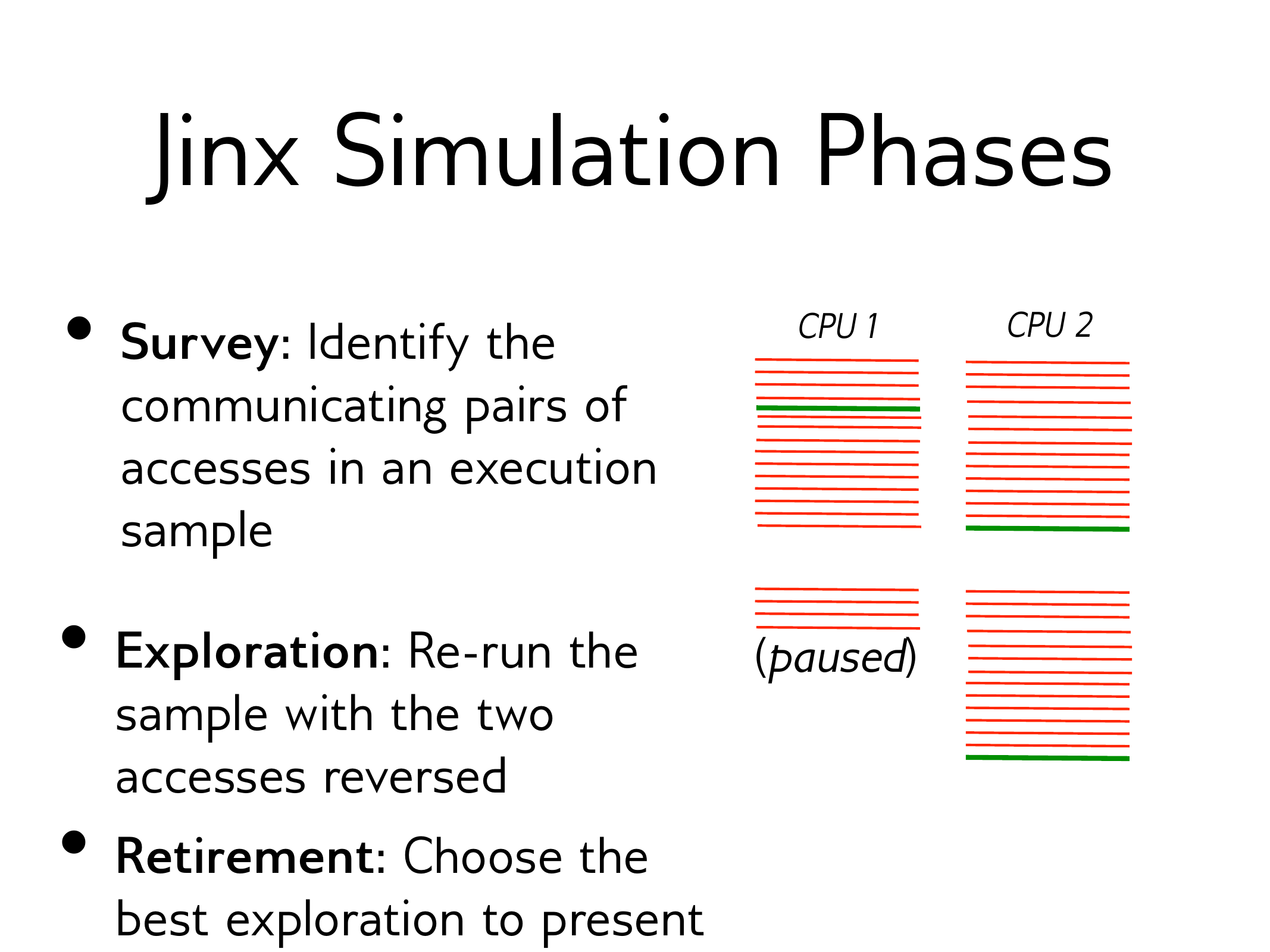

# Jinx Simulation Phases
CPU 2
CPU 1

Survey: Identify the communicating pairs of accesses in an execution sample
Exploration: Re-run the sample with the two accesses reversed

(paused)

Retirement: Choose the best exploration to present